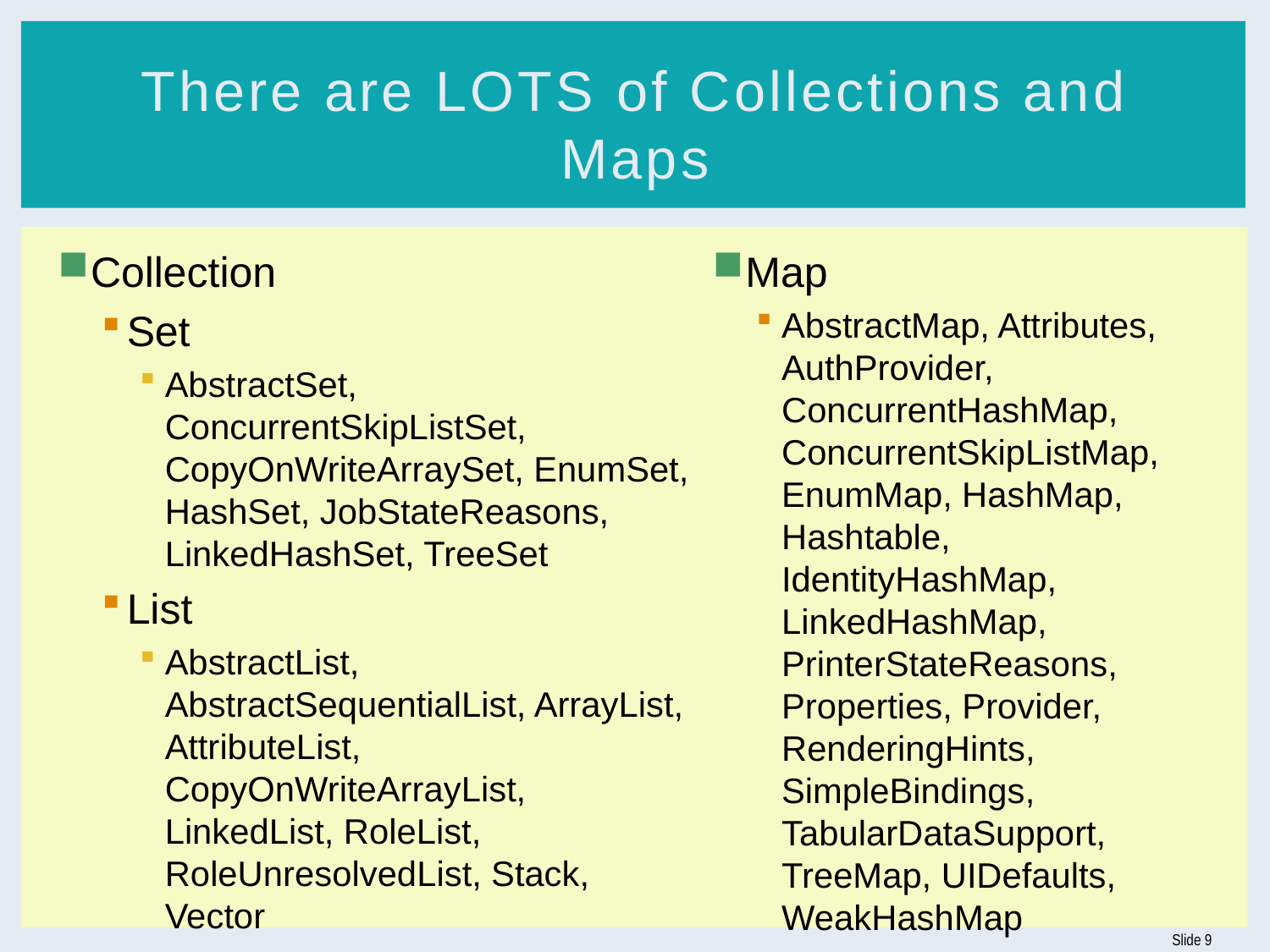

# There are LOTS of Collections and Maps
Collection
Set
AbstractSet, ConcurrentSkipListSet, CopyOnWriteArraySet, EnumSet, HashSet, JobStateReasons, LinkedHashSet, TreeSet
List
AbstractList, AbstractSequentialList, ArrayList, AttributeList, CopyOnWriteArrayList, LinkedList, RoleList, RoleUnresolvedList, Stack, Vector
Map
AbstractMap, Attributes, AuthProvider, ConcurrentHashMap, ConcurrentSkipListMap, EnumMap, HashMap, Hashtable, IdentityHashMap, LinkedHashMap, PrinterStateReasons, Properties, Provider, RenderingHints, SimpleBindings, TabularDataSupport, TreeMap, UIDefaults, WeakHashMap